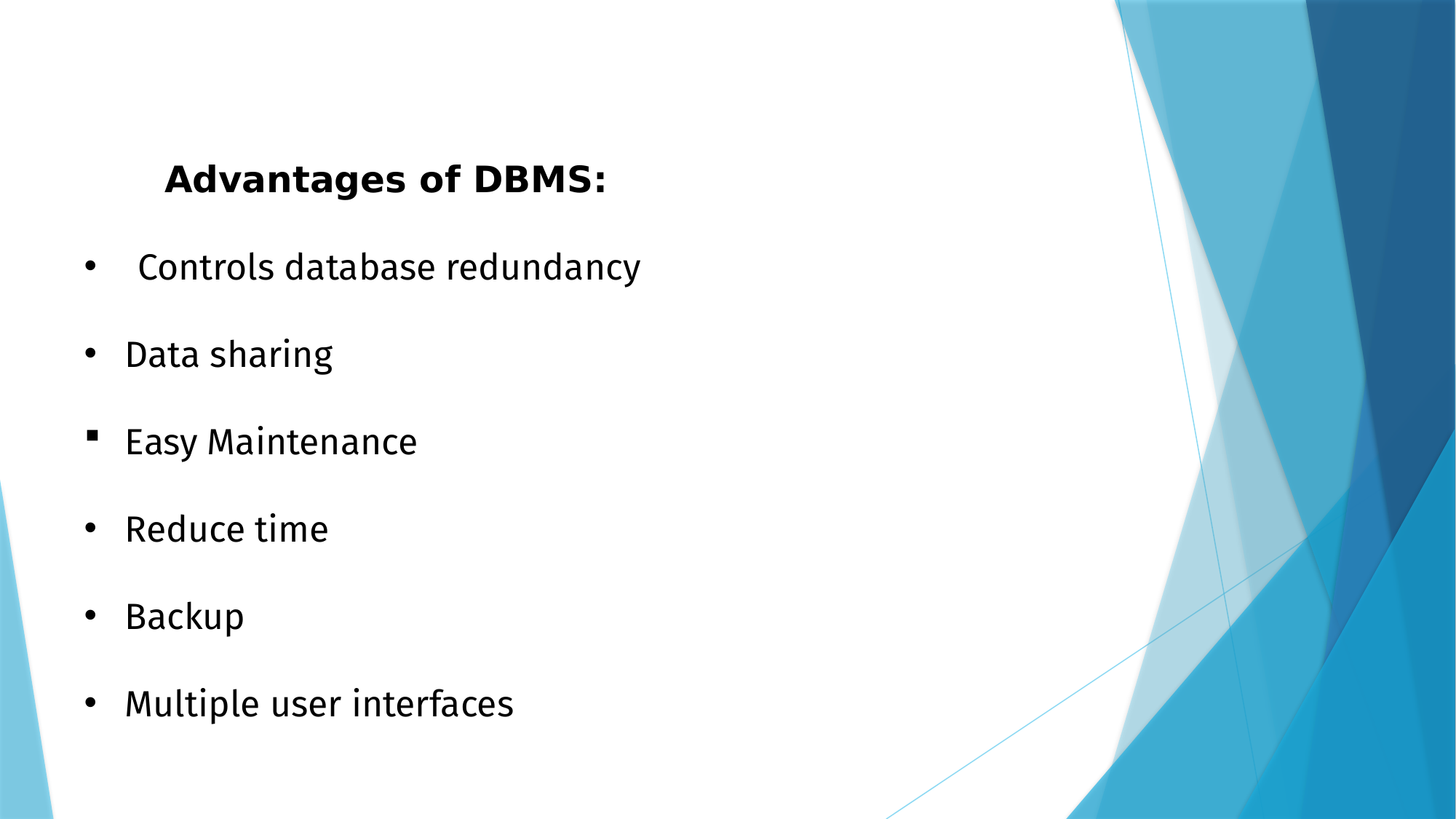

Advantages of DBMS:

 Controls database redundancy

Data sharing

Easy Maintenance

Reduce time

Backup

Multiple user interfaces